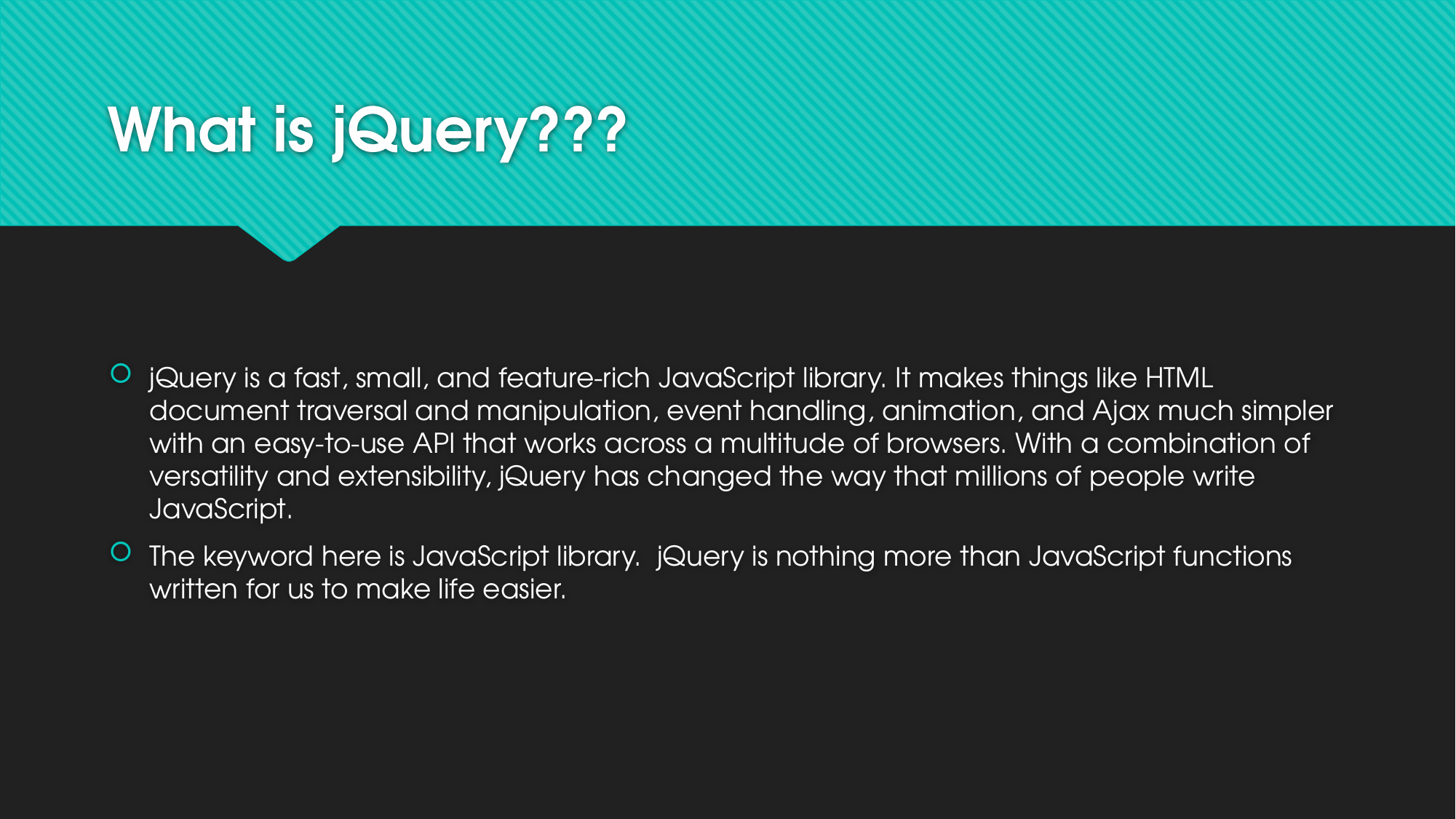

# What is jQuery???
jQuery is a fast, small, and feature-rich JavaScript library. It makes things like HTML document traversal and manipulation, event handling, animation, and Ajax much simpler with an easy-to-use API that works across a multitude of browsers. With a combination of versatility and extensibility, jQuery has changed the way that millions of people write JavaScript.
The keyword here is JavaScript library.  jQuery is nothing more than JavaScript functions written for us to make life easier.